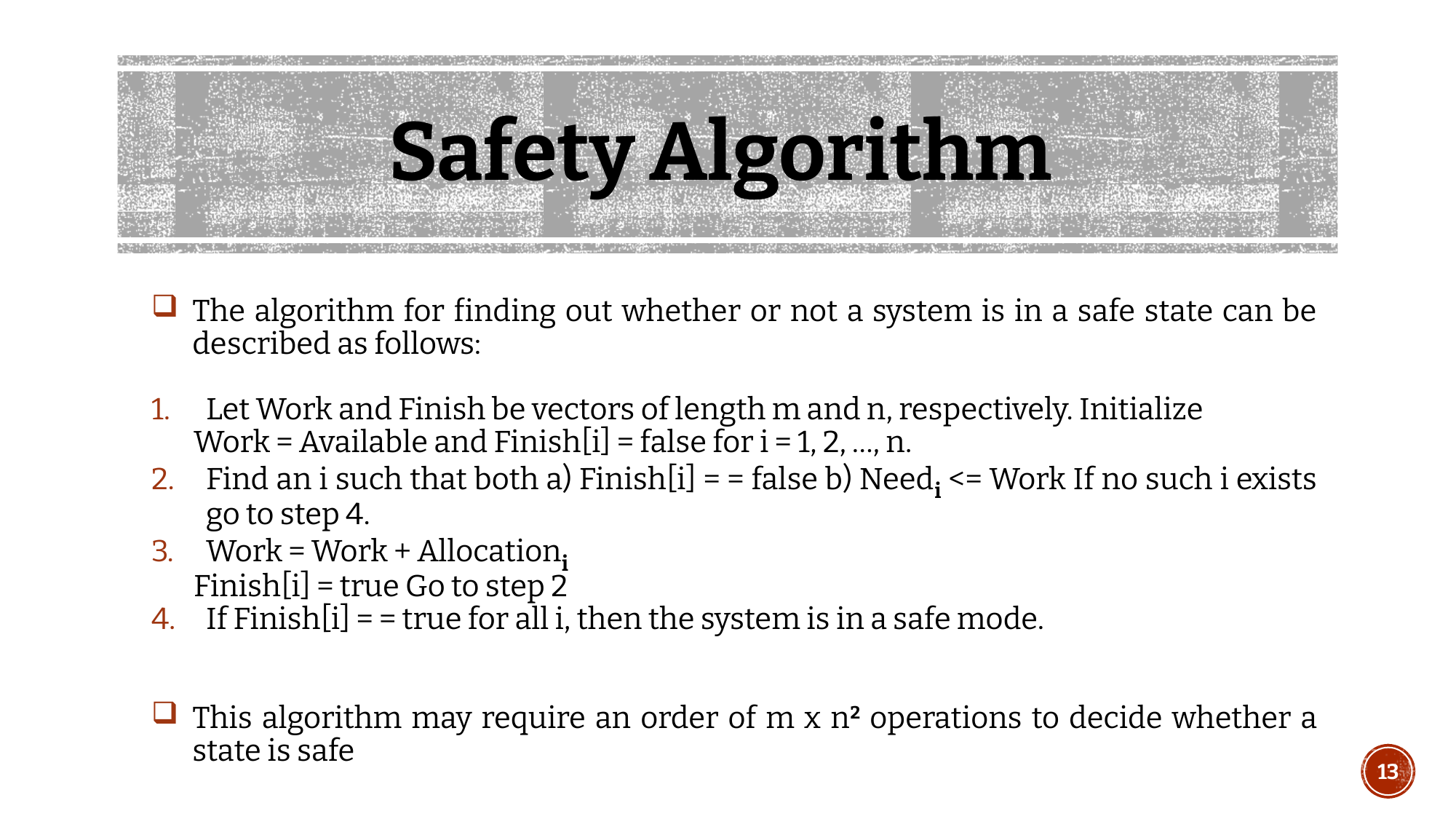

# Safety Algorithm

The algorithm for finding out whether or not a system is in a safe state can be described as follows:

Let Work and Finish be vectors of length m and n, respectively. Initialize
       Work = Available and Finish[i] = false for i = 1, 2, …, n.
Find an i such that both a) Finish[i] = = false b) Needi <= Work If no such i exists go to step 4.
Work = Work + Allocationi
       Finish[i] = true Go to step 2
If Finish[i] = = true for all i, then the system is in a safe mode.

This algorithm may require an order of m x n2 operations to decide whether a state is safe

13